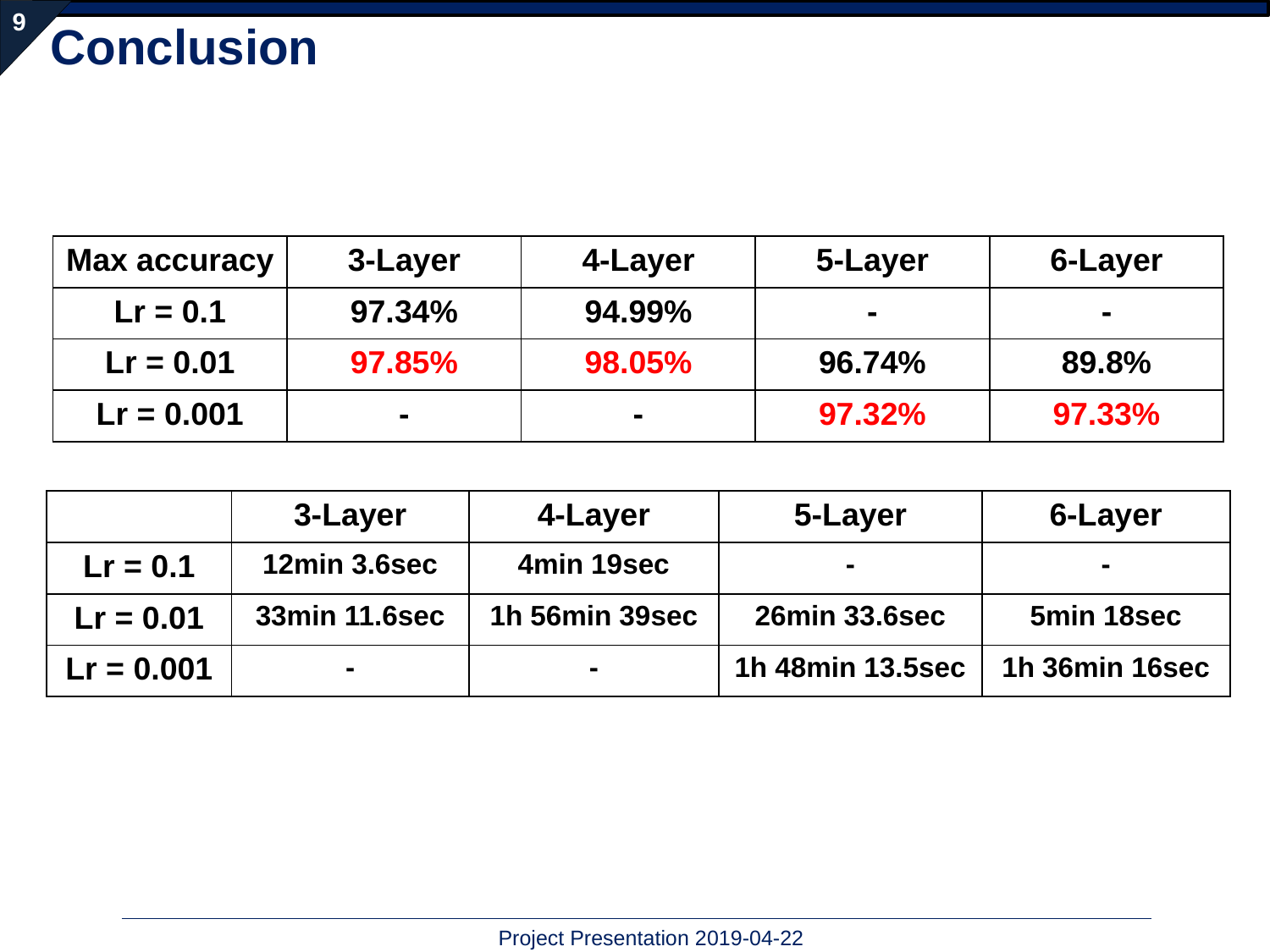

9

Conclusion
| Max accuracy | 3-Layer | 4-Layer | 5-Layer | 6-Layer |
| --- | --- | --- | --- | --- |
| Lr = 0.1 | 97.34% | 94.99% | - | - |
| Lr = 0.01 | 97.85% | 98.05% | 96.74% | 89.8% |
| Lr = 0.001 | - | - | 97.32% | 97.33% |
|  | 3-Layer | 4-Layer | 5-Layer | 6-Layer |
| --- | --- | --- | --- | --- |
| Lr = 0.1 | 12min 3.6sec | 4min 19sec | - | - |
| Lr = 0.01 | 33min 11.6sec | 1h 56min 39sec | 26min 33.6sec | 5min 18sec |
| Lr = 0.001 | - | - | 1h 48min 13.5sec | 1h 36min 16sec |
Project Presentation 2019-04-22